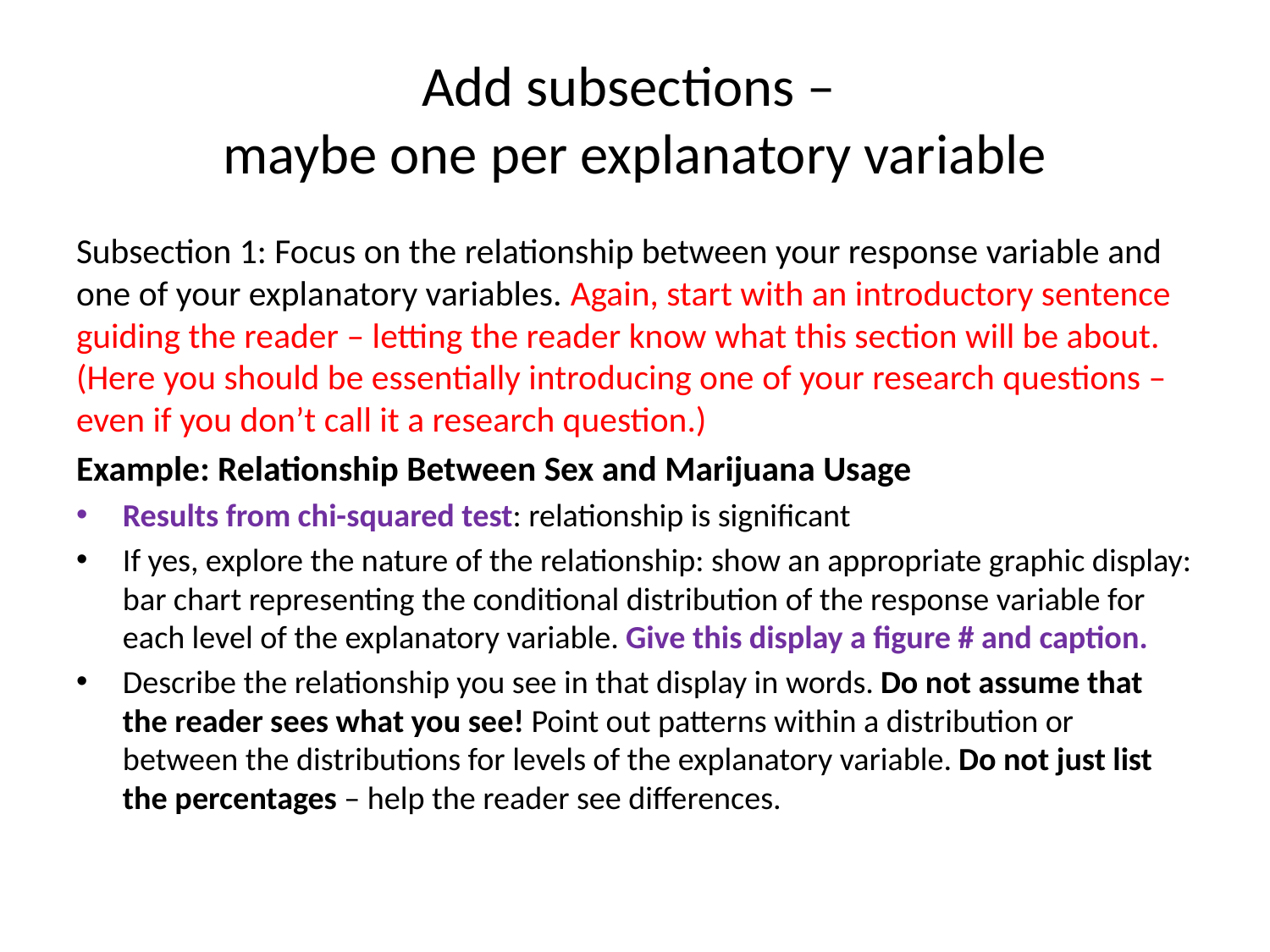

# Add subsections – maybe one per explanatory variable
Subsection 1: Focus on the relationship between your response variable and one of your explanatory variables. Again, start with an introductory sentence guiding the reader – letting the reader know what this section will be about. (Here you should be essentially introducing one of your research questions – even if you don’t call it a research question.)
Example: Relationship Between Sex and Marijuana Usage
Results from chi-squared test: relationship is significant
If yes, explore the nature of the relationship: show an appropriate graphic display: bar chart representing the conditional distribution of the response variable for each level of the explanatory variable. Give this display a figure # and caption.
Describe the relationship you see in that display in words. Do not assume that the reader sees what you see! Point out patterns within a distribution or between the distributions for levels of the explanatory variable. Do not just list the percentages – help the reader see differences.